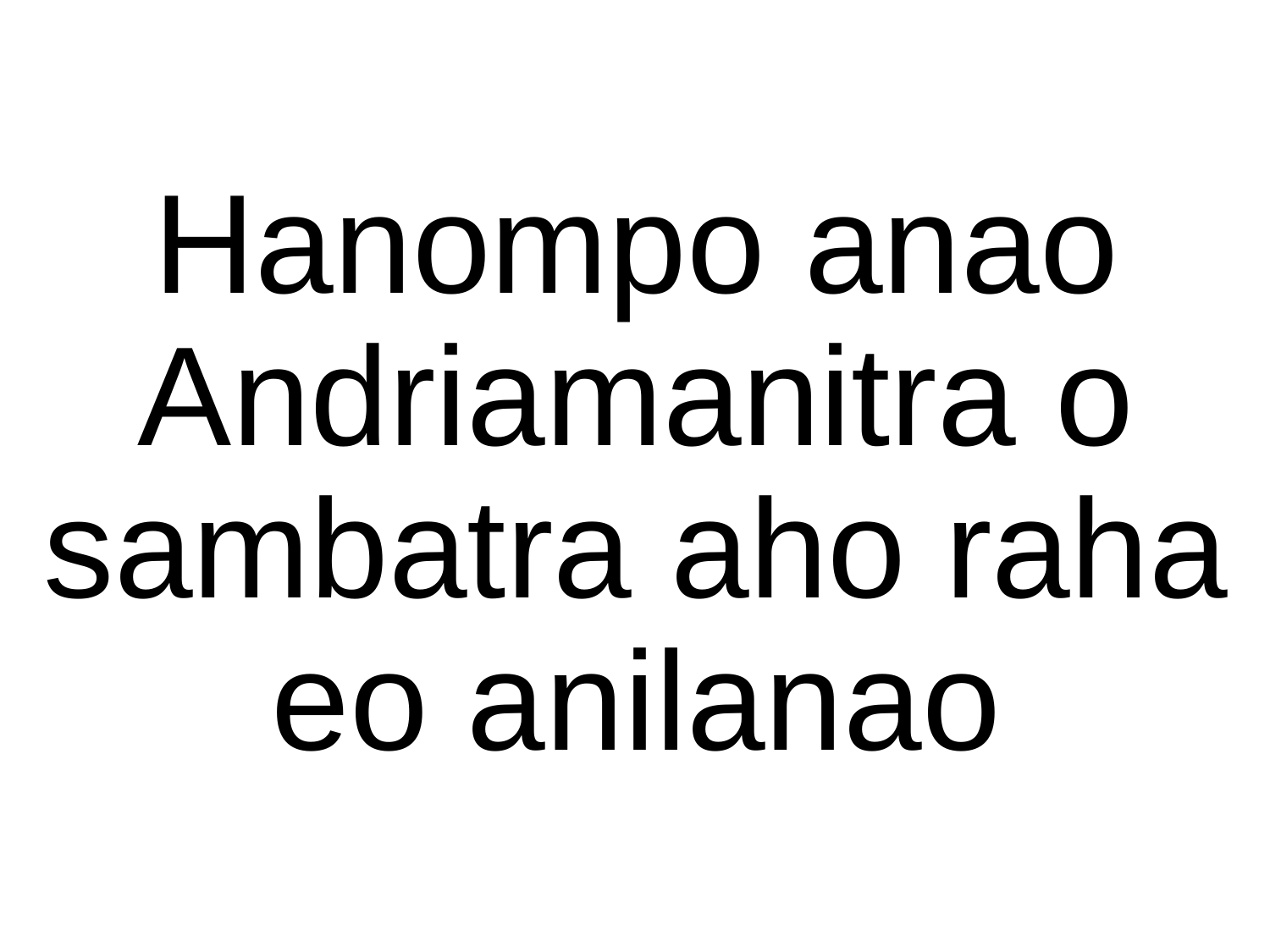

Hanompo anao Andriamanitra o
sambatra aho raha eo anilanao